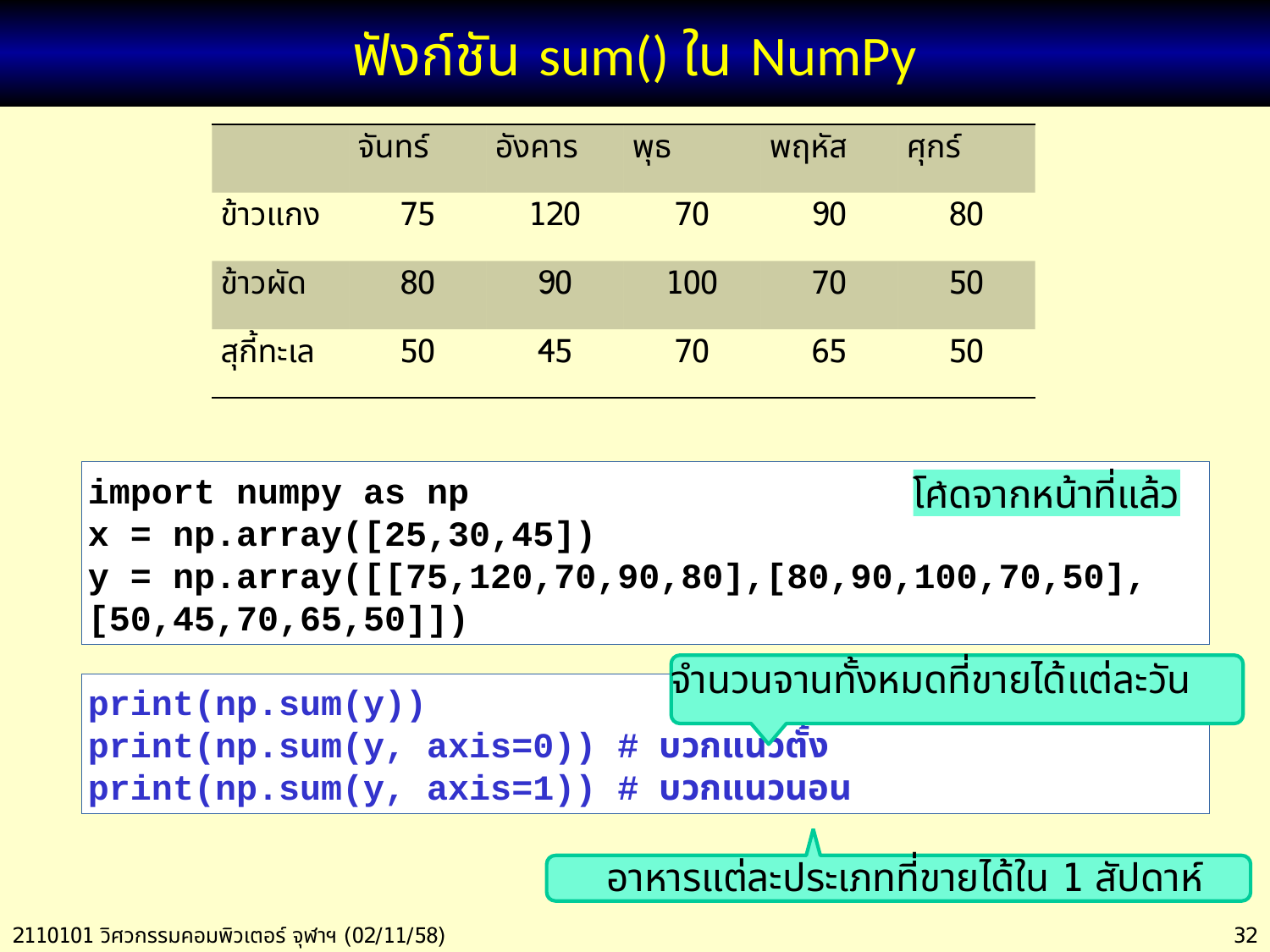

# ฟังก์ชัน sum() ใน NumPy
|  | จันทร์ | อังคาร | พุธ | พฤหัส | ศุกร์ |
| --- | --- | --- | --- | --- | --- |
| ข้าวแกง | 75 | 120 | 70 | 90 | 80 |
| ข้าวผัด | 80 | 90 | 100 | 70 | 50 |
| สุกี้ทะเล | 50 | 45 | 70 | 65 | 50 |
import numpy as np
x = np.array([25,30,45])
y = np.array([[75,120,70,90,80],[80,90,100,70,50],[50,45,70,65,50]])
โค้ดจากหน้าที่แล้ว
จำนวนจานทั้งหมดที่ขายได้แต่ละวัน
print(np.sum(y))
print(np.sum(y, axis=0)) # บวกแนวตั้ง
print(np.sum(y, axis=1)) # บวกแนวนอน
อาหารแต่ละประเภทที่ขายได้ใน 1 สัปดาห์